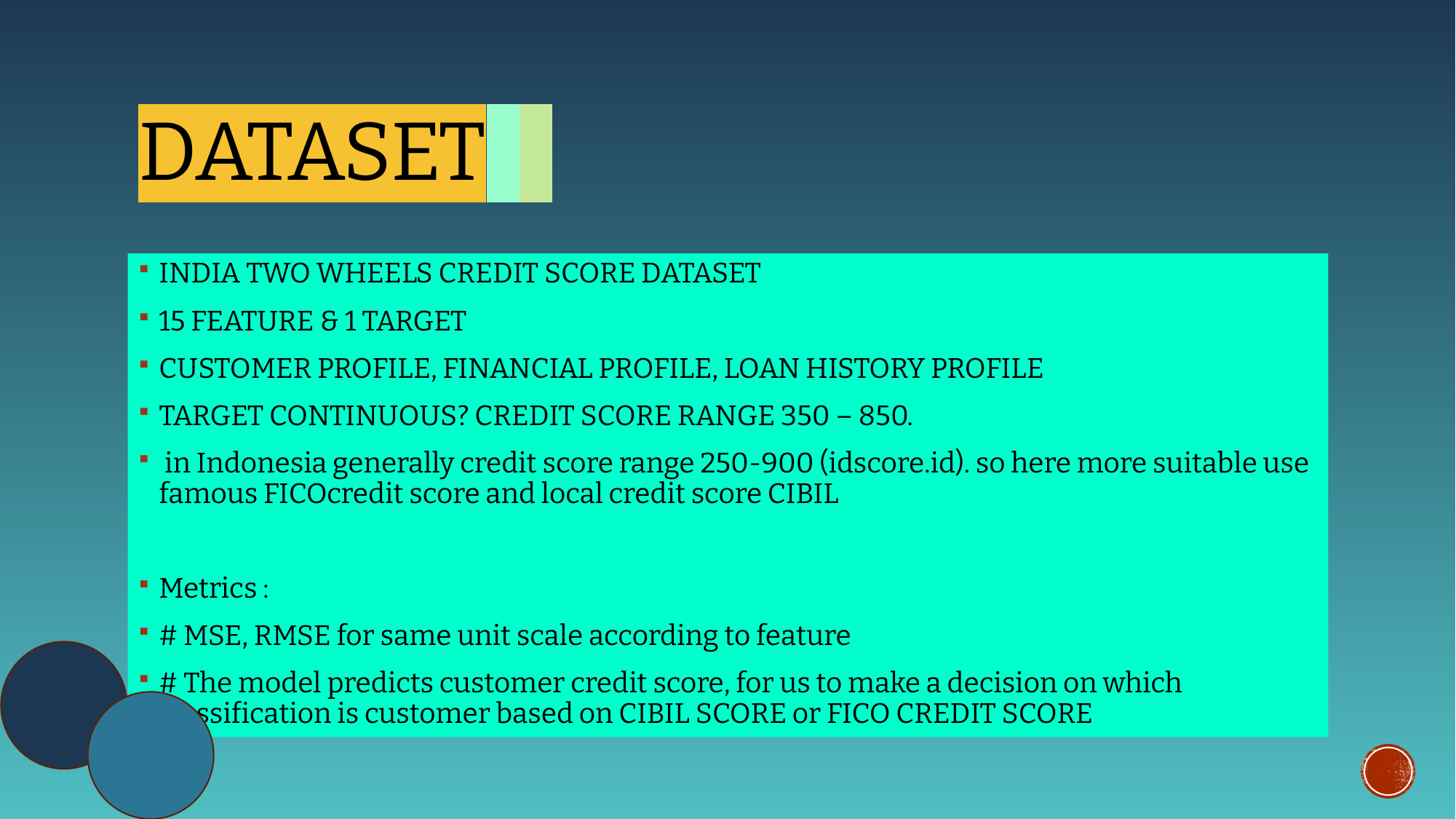

# DATASET
INDIA TWO WHEELS CREDIT SCORE DATASET
15 FEATURE & 1 TARGET
CUSTOMER PROFILE, FINANCIAL PROFILE, LOAN HISTORY PROFILE
TARGET CONTINUOUS? CREDIT SCORE RANGE 350 – 850.
 in Indonesia generally credit score range 250-900 (idscore.id). so here more suitable use famous FICOcredit score and local credit score CIBIL

Metrics :
# MSE, RMSE for same unit scale according to feature
# The model predicts customer credit score, for us to make a decision on which classification is customer based on CIBIL SCORE or FICO CREDIT SCORE